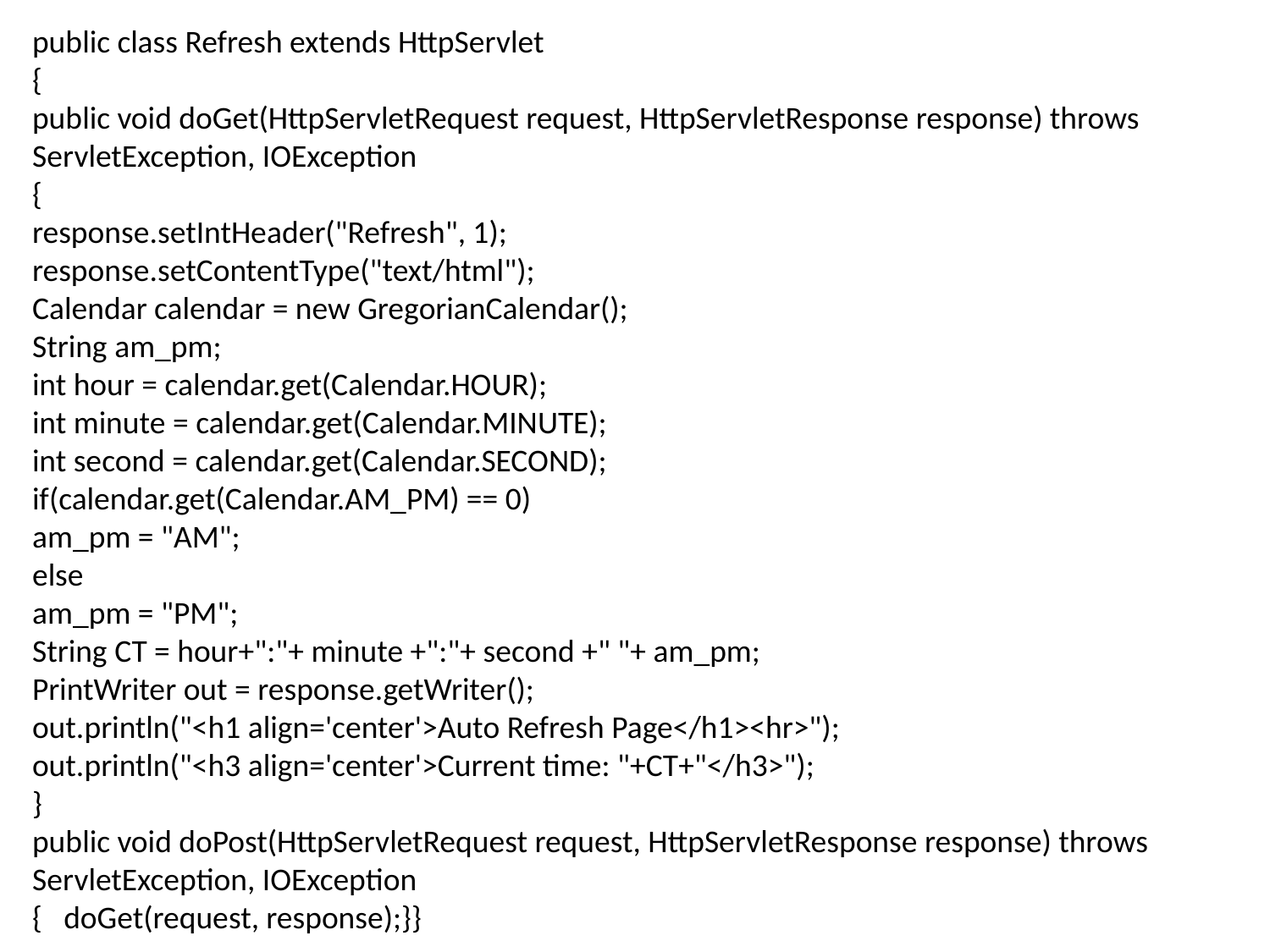

public class Refresh extends HttpServlet
{
public void doGet(HttpServletRequest request, HttpServletResponse response) throws ServletException, IOException
{
response.setIntHeader("Refresh", 1);
response.setContentType("text/html");
Calendar calendar = new GregorianCalendar();
String am_pm;
int hour = calendar.get(Calendar.HOUR);
int minute = calendar.get(Calendar.MINUTE);
int second = calendar.get(Calendar.SECOND);
if(calendar.get(Calendar.AM_PM) == 0)
am_pm = "AM";
else
am_pm = "PM";
String CT = hour+":"+ minute +":"+ second +" "+ am_pm;
PrintWriter out = response.getWriter();
out.println("<h1 align='center'>Auto Refresh Page</h1><hr>");
out.println("<h3 align='center'>Current time: "+CT+"</h3>");
}
public void doPost(HttpServletRequest request, HttpServletResponse response) throws ServletException, IOException
{   doGet(request, response);}}